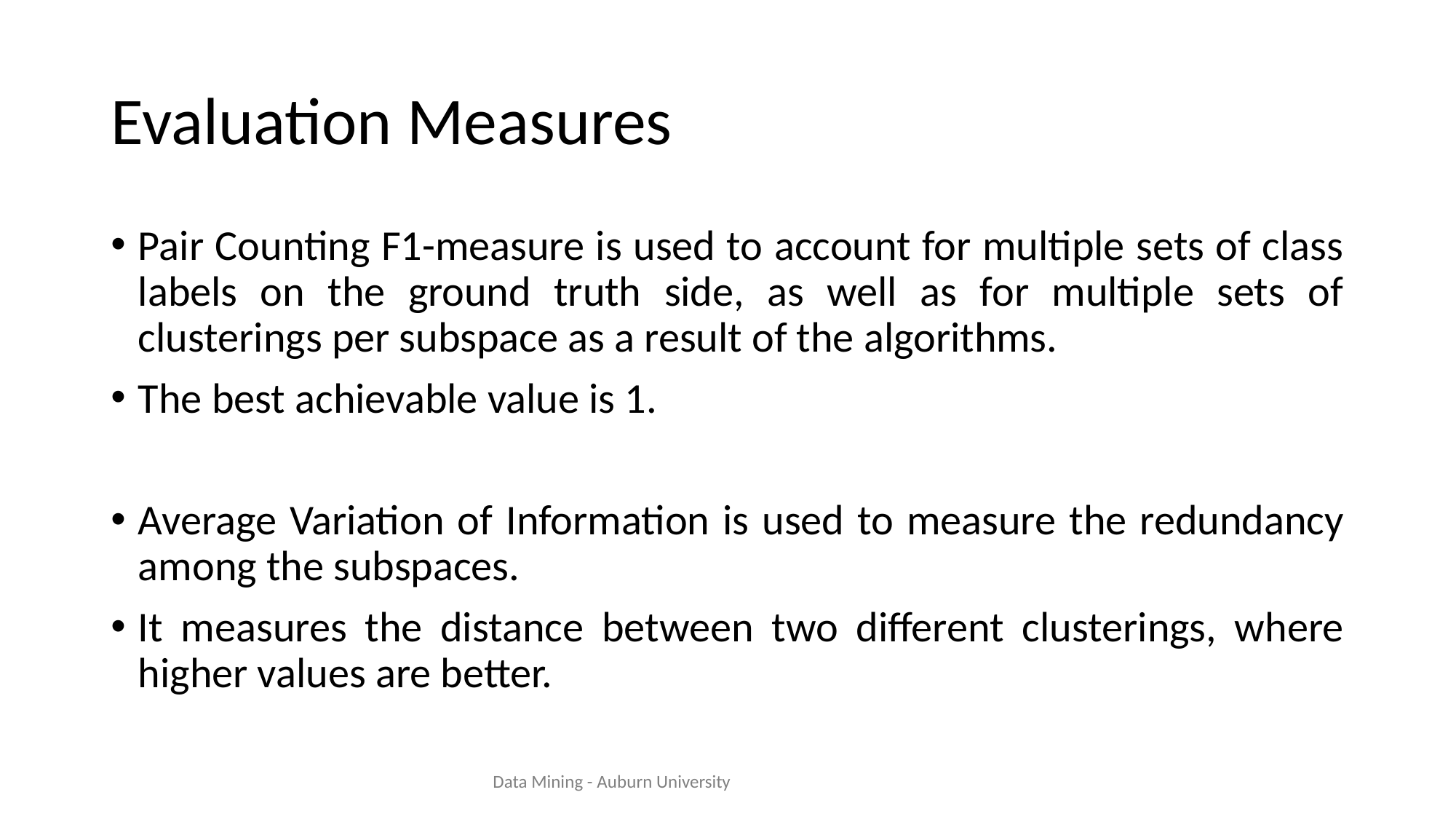

# Evaluation Measures
Pair Counting F1-measure is used to account for multiple sets of class labels on the ground truth side, as well as for multiple sets of clusterings per subspace as a result of the algorithms.
The best achievable value is 1.

Average Variation of Information is used to measure the redundancy among the subspaces.
It measures the distance between two different clusterings, where higher values are better.

Data Mining - Auburn University